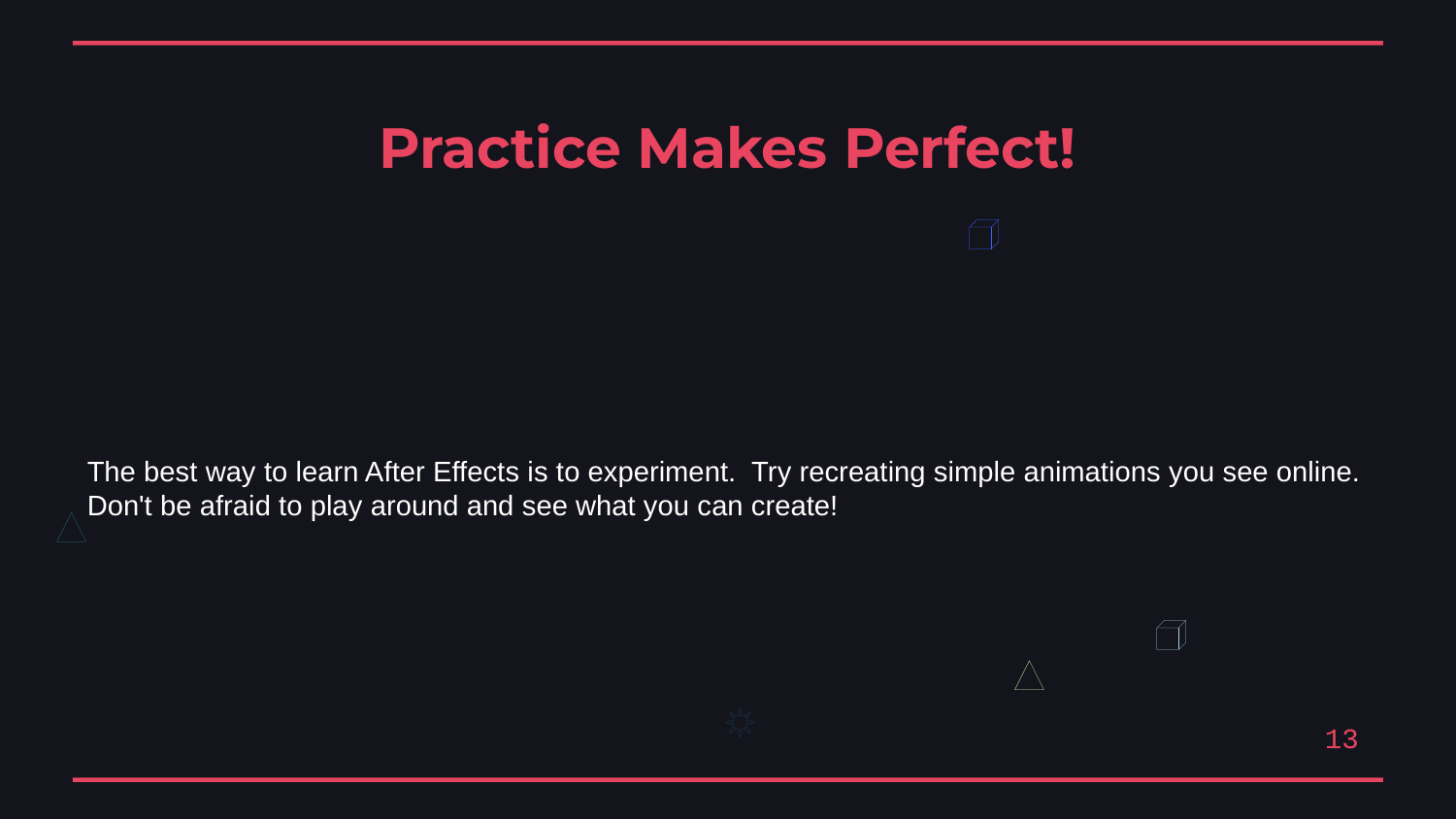

Practice Makes Perfect!

The best way to learn After Effects is to experiment.  Try recreating simple animations you see online. Don't be afraid to play around and see what you can create!

13